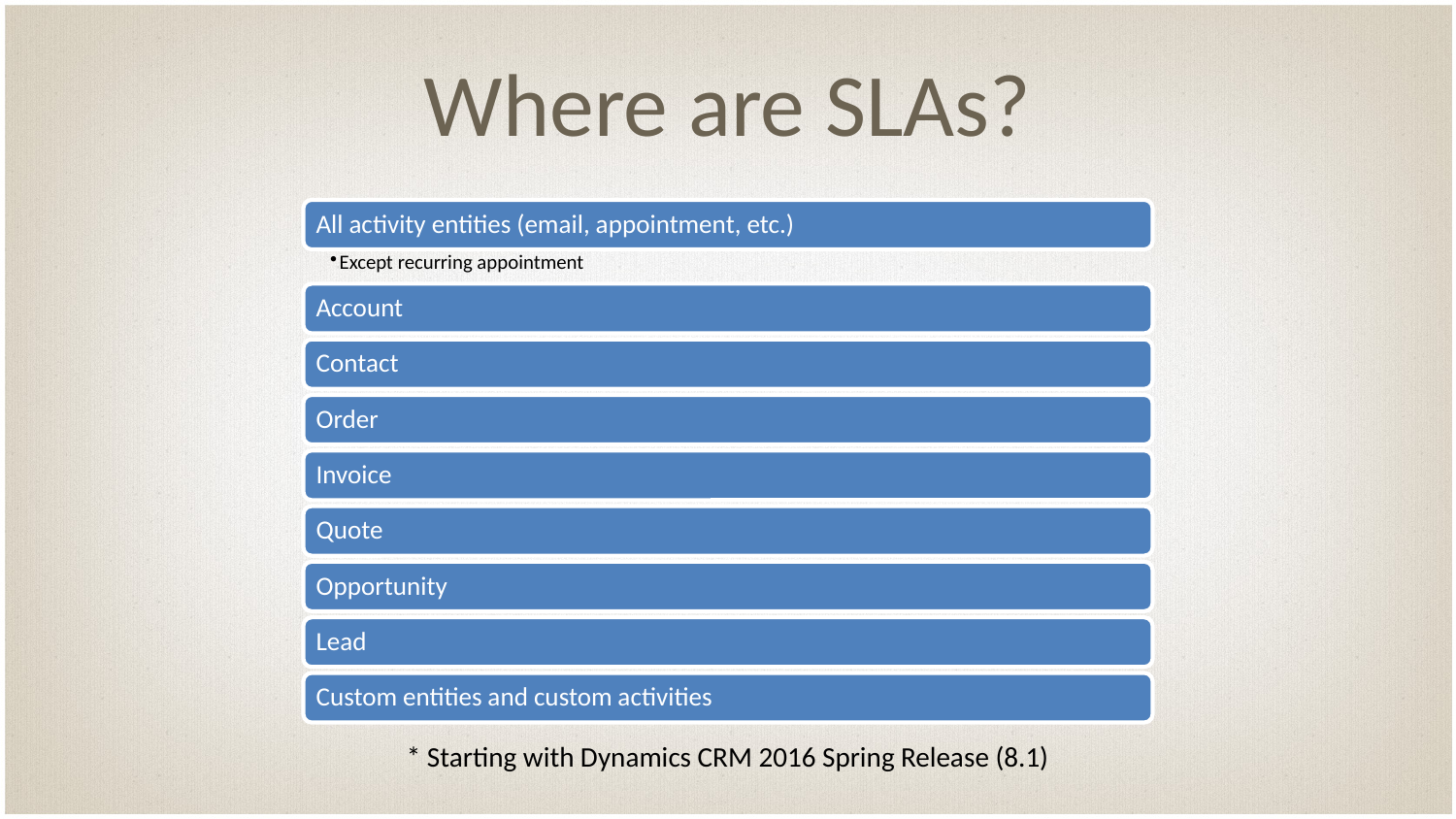

# Where are SLAs?
All activity entities (email, appointment, etc.)
Except recurring appointment
Account
Contact
Order
Invoice
Quote
Opportunity
Lead
Custom entities and custom activities
* Starting with Dynamics CRM 2016 Spring Release (8.1)